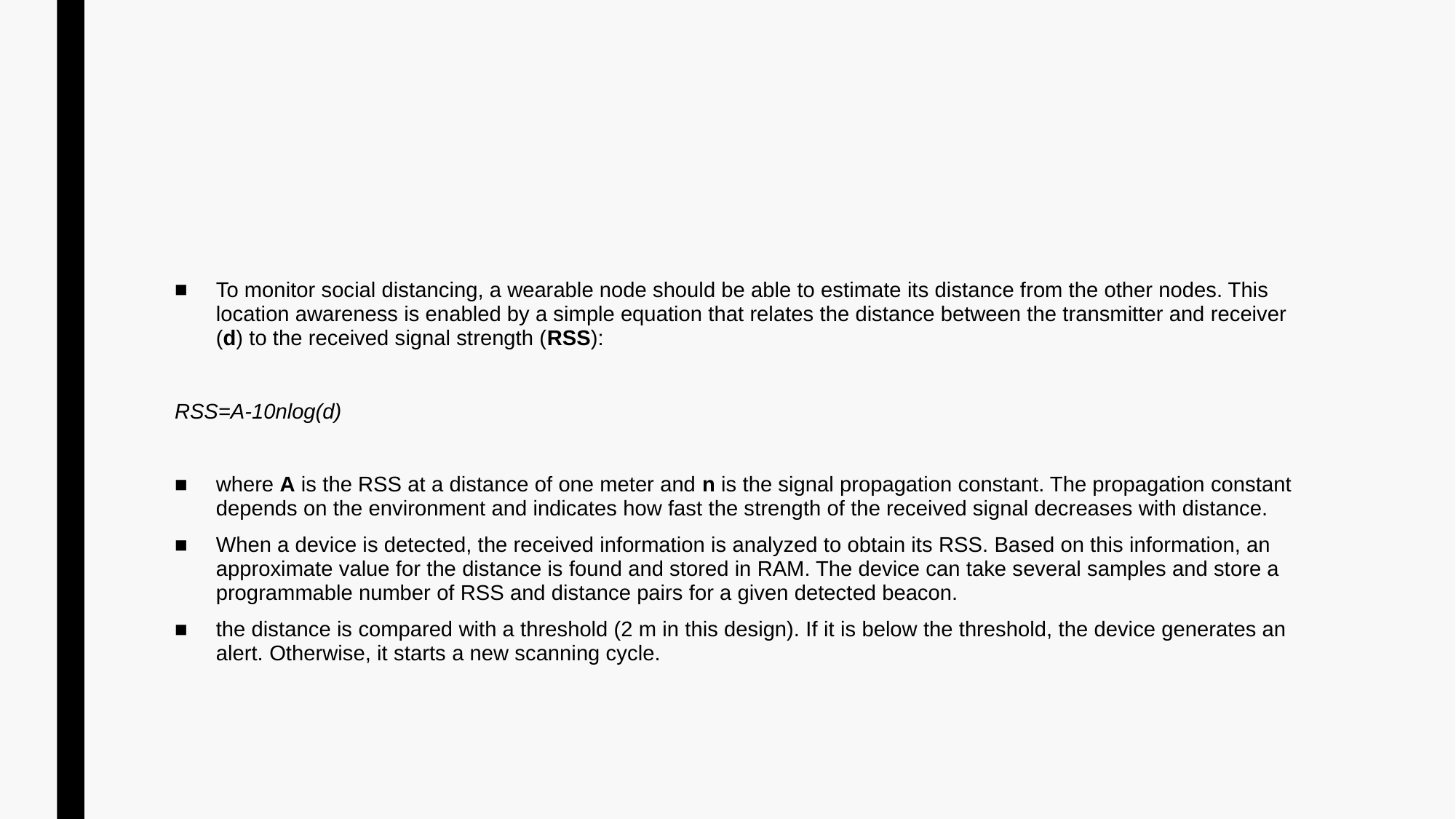

#
To monitor social distancing, a wearable node should be able to estimate its distance from the other nodes. This location awareness is enabled by a simple equation that relates the distance between the transmitter and receiver (d) to the received signal strength (RSS):

RSS=A-10nlog(d)

where A is the RSS at a distance of one meter and n is the signal propagation constant. The propagation constant depends on the environment and indicates how fast the strength of the received signal decreases with distance.
When a device is detected, the received information is analyzed to obtain its RSS. Based on this information, an approximate value for the distance is found and stored in RAM. The device can take several samples and store a programmable number of RSS and distance pairs for a given detected beacon.
the distance is compared with a threshold (2 m in this design). If it is below the threshold, the device generates an alert. Otherwise, it starts a new scanning cycle.